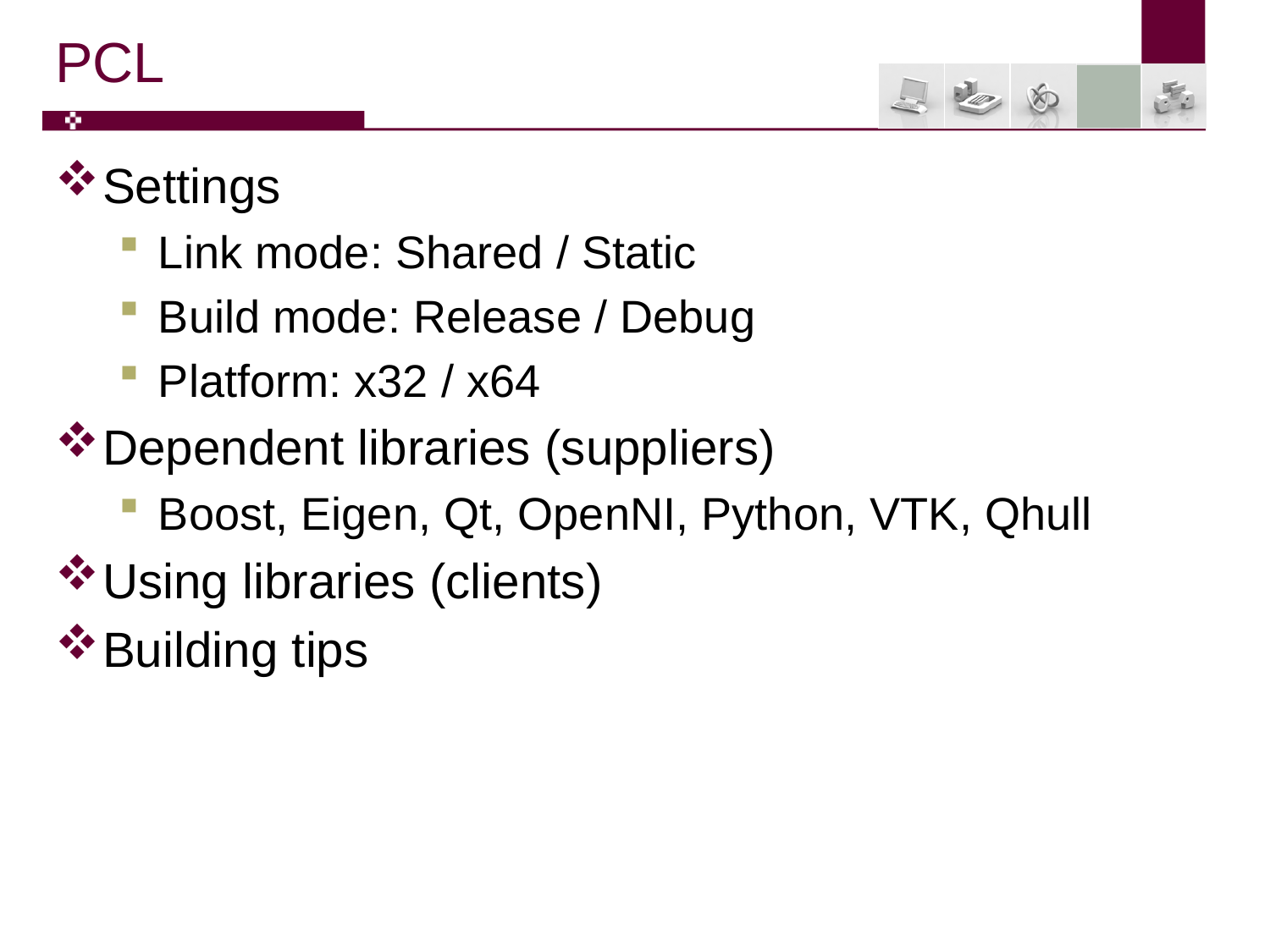

# PCL
Settings
Link mode: Shared / Static
Build mode: Release / Debug
Platform: x32 / x64
Dependent libraries (suppliers)
Boost, Eigen, Qt, OpenNI, Python, VTK, Qhull
Using libraries (clients)
Building tips